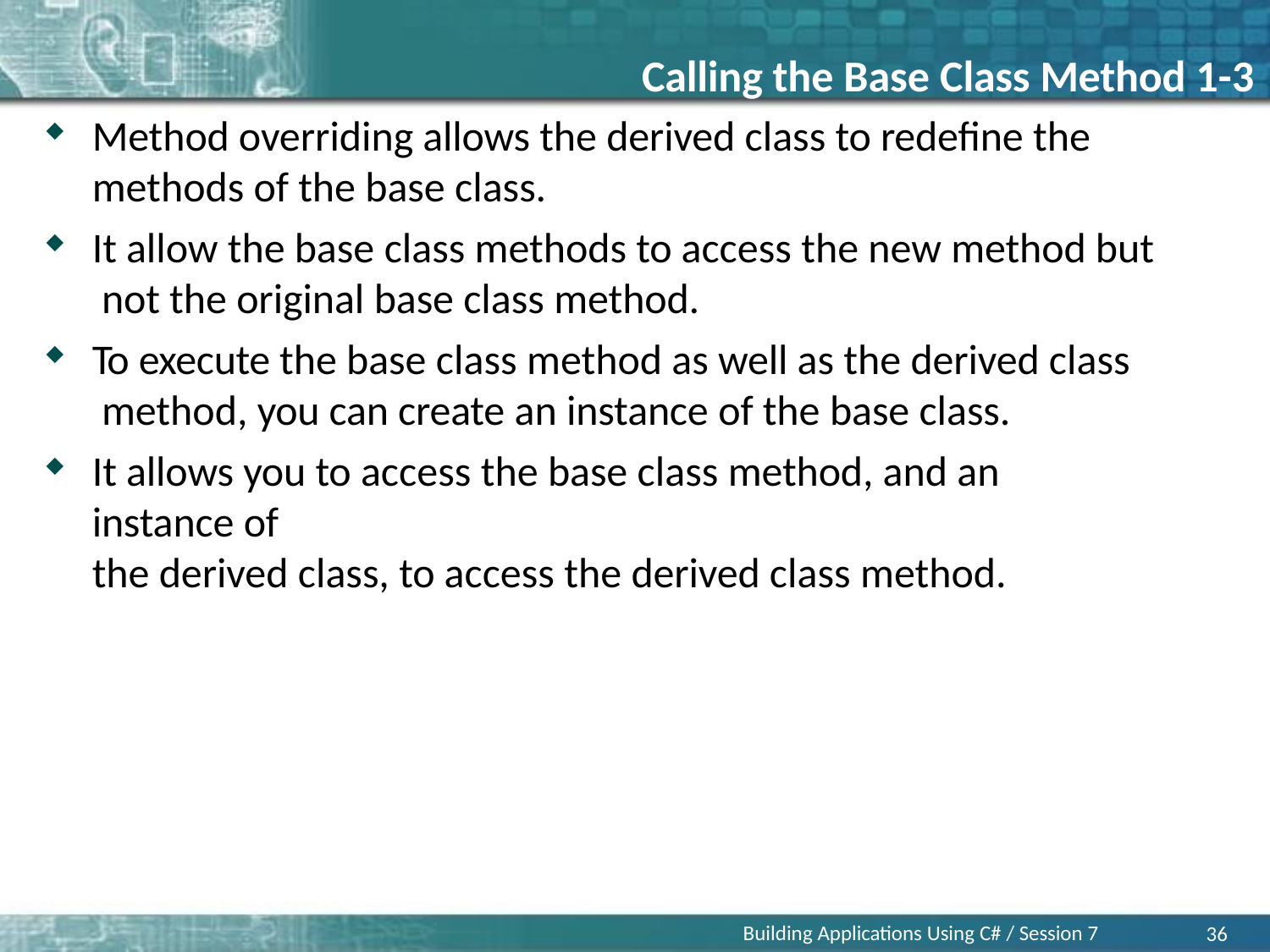

# Calling the Base Class Method 1-3
Method overriding allows the derived class to redefine the
methods of the base class.
It allow the base class methods to access the new method but  not the original base class method.
To execute the base class method as well as the derived class  method, you can create an instance of the base class.
It allows you to access the base class method, and an instance of
the derived class, to access the derived class method.
Building Applications Using C# / Session 7
36